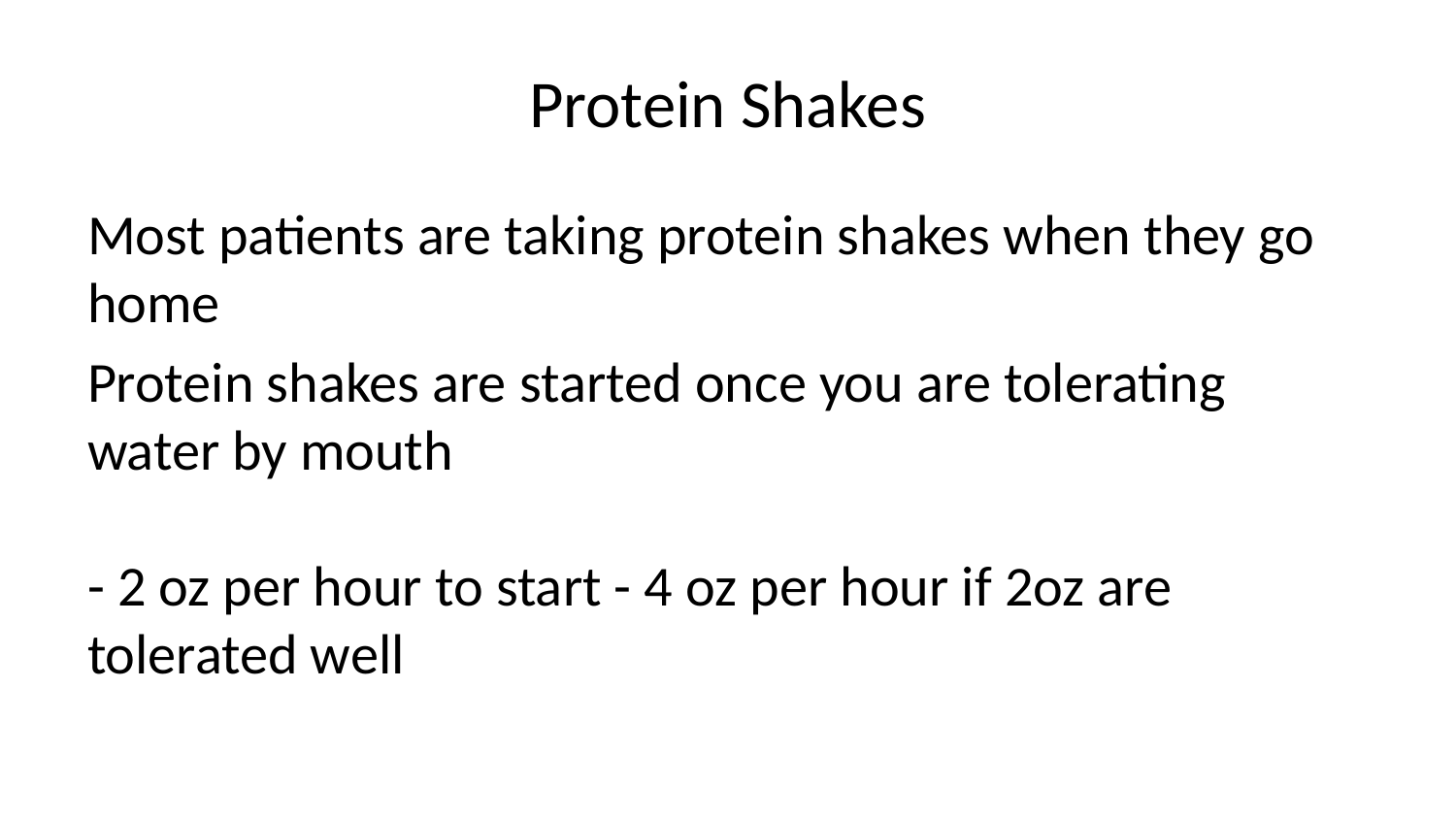

# Protein Shakes
Most patients are taking protein shakes when they go home
Protein shakes are started once you are tolerating water by mouth
- 2 oz per hour to start - 4 oz per hour if 2oz are tolerated well